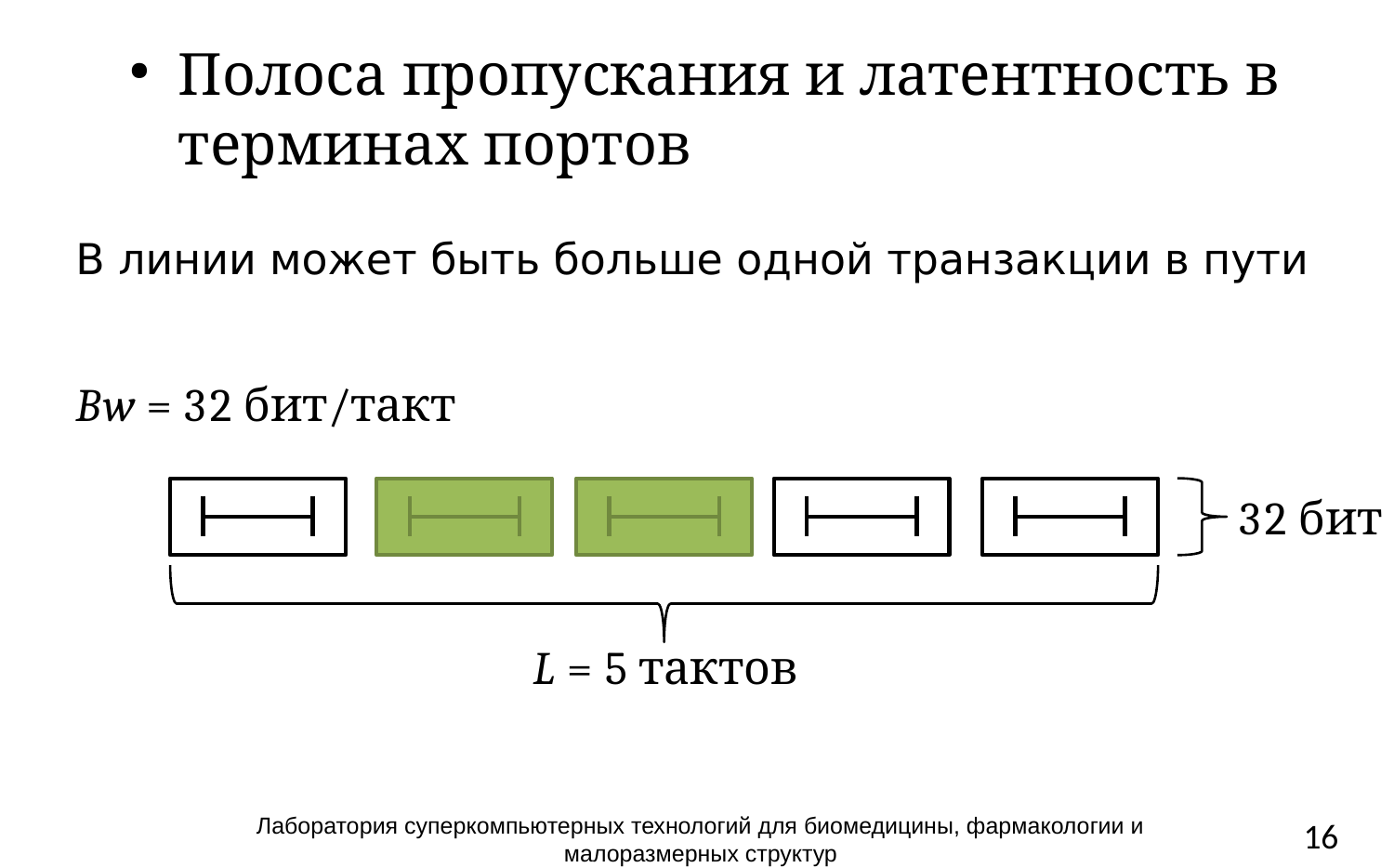

Полоса пропускания и латентность в терминах портов

В линии может быть больше одной транзакции в пути
Bw = 32 бит/такт

32 бит
L = 5 тактов
Лаборатория суперкомпьютерных технологий для биомедицины, фармакологии и малоразмерных структур
16